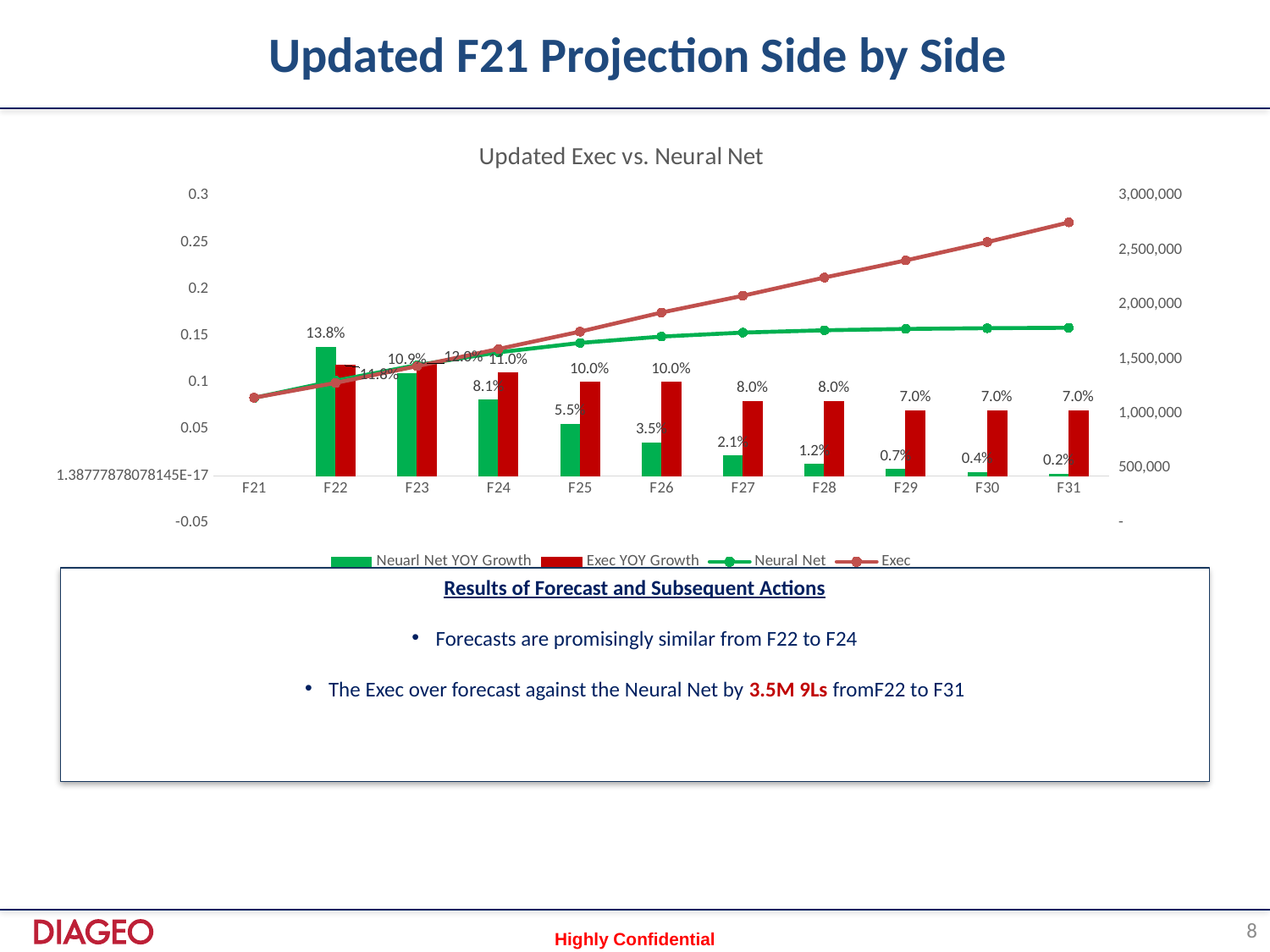

Updated F21 Projection Side by Side

### Chart: Updated Exec vs. Neural Net

| Category | Neuarl Net YOY Growth | Exec YOY Growth | Neural Net | Exec |
|---|---|---|---|---|
| F21 | None | None | 1144632.0 | 1146163.5032913452 |
| F22 | 0.13801320209069967 | 0.11814087468116563 | 1302606.3275354817 | 1281572.262097814 |
| F23 | 0.10946498475939537 | 0.11999999999999988 | 1445196.1093266453 | 1435360.9335495515 |
| F24 | 0.08106185382781983 | 0.10999999999999988 | 1562346.3850934159 | 1593250.636240002 |
| F25 | 0.05549930962715299 | 0.10000000000000009 | 1649055.5308645787 | 1752575.6998640024 |
| F26 | 0.035357133351564096 | 0.09999999999999987 | 1707361.4071734918 | 1927833.2698504026 |
| F27 | 0.021281480366395655 | 0.07999999999999985 | 1743696.585438596 | 2082059.9314384346 |
| F28 | 0.01230928519739094 | 0.08000000000000007 | 1765160.2440064764 | 2248624.7259535096 |
| F29 | 0.006936338154504451 | 0.07000000000000006 | 1777403.992355793 | 2406028.456770255 |
| F30 | 0.0038476613429041517 | 0.07000000000000006 | 1784242.8409879038 | 2574450.448744173 |
| F31 | 0.002115216537138309 | 0.07000000000000006 | 1788016.9009514318 | 2754661.980156265 |
Results of Forecast and Subsequent Actions

Forecasts are promisingly similar from F22 to F24

The Exec over forecast against the Neural Net by 3.5M 9Ls fromF22 to F31

8